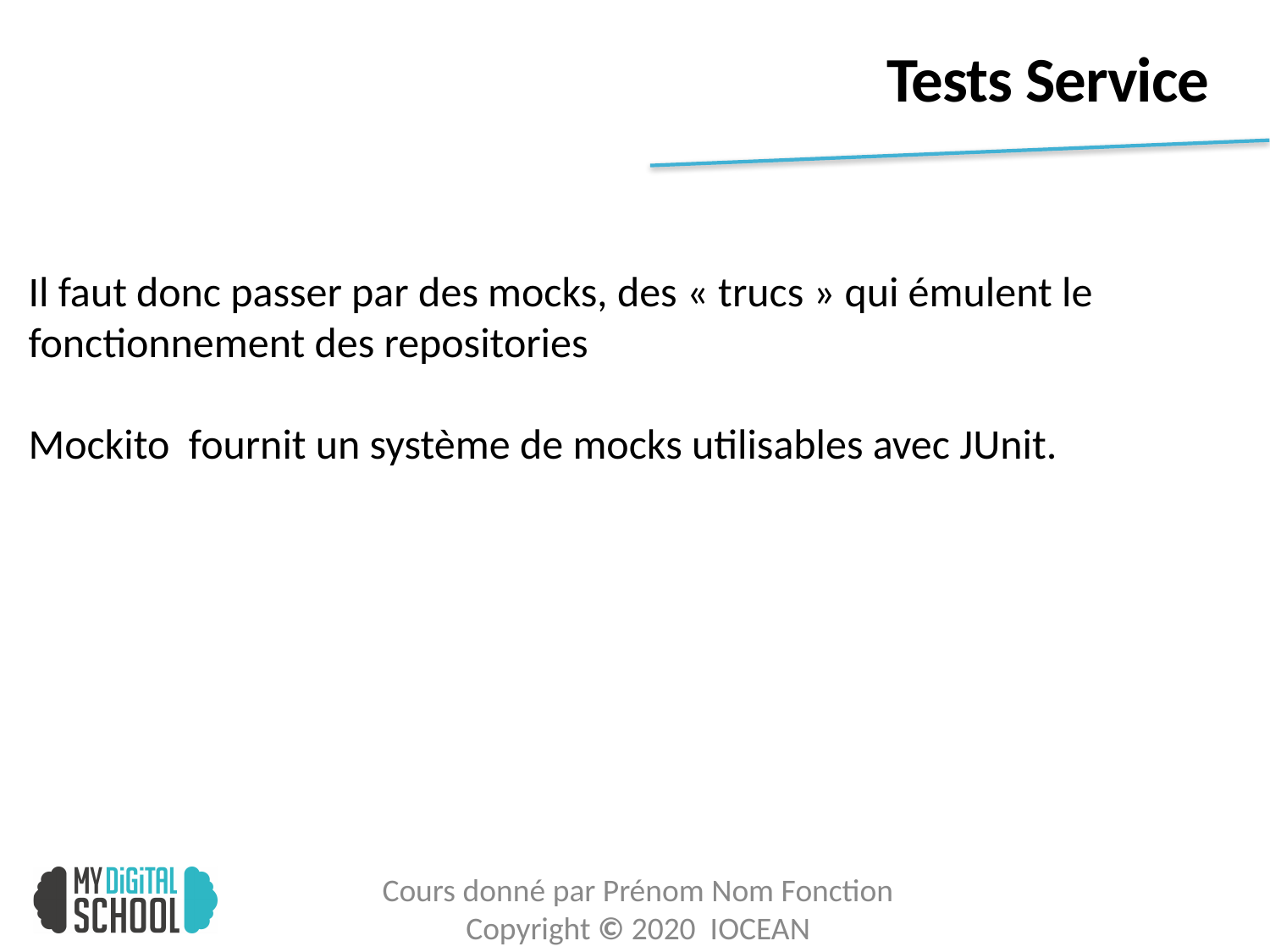

# Tests Service

Il faut donc passer par des mocks, des « trucs » qui émulent le fonctionnement des repositories

Mockito  fournit un système de mocks utilisables avec JUnit.